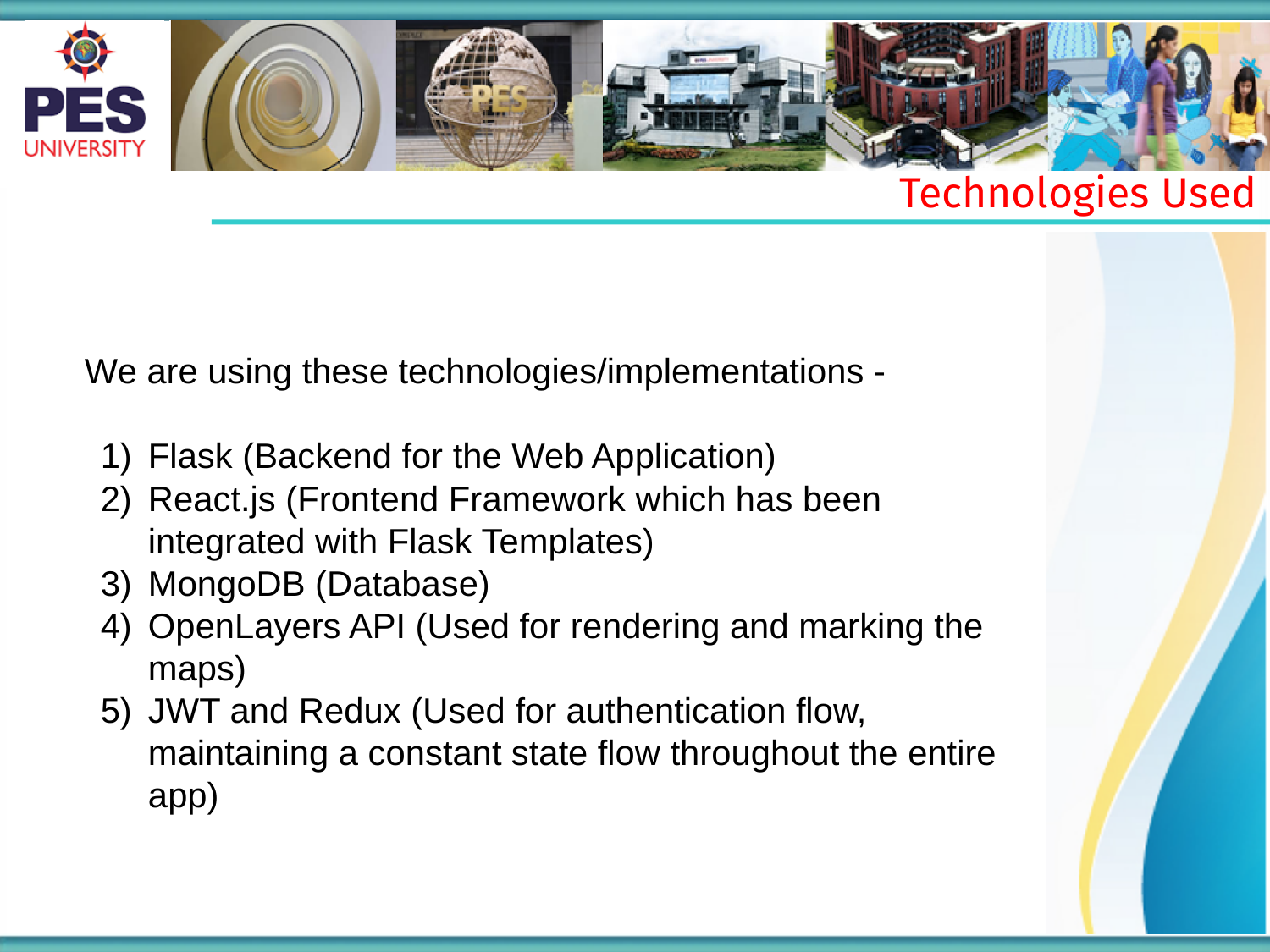

Technologies Used

We are using these technologies/implementations -

Flask (Backend for the Web Application)
React.js (Frontend Framework which has been integrated with Flask Templates)
MongoDB (Database)
OpenLayers API (Used for rendering and marking the maps)
JWT and Redux (Used for authentication flow, maintaining a constant state flow throughout the entire app)